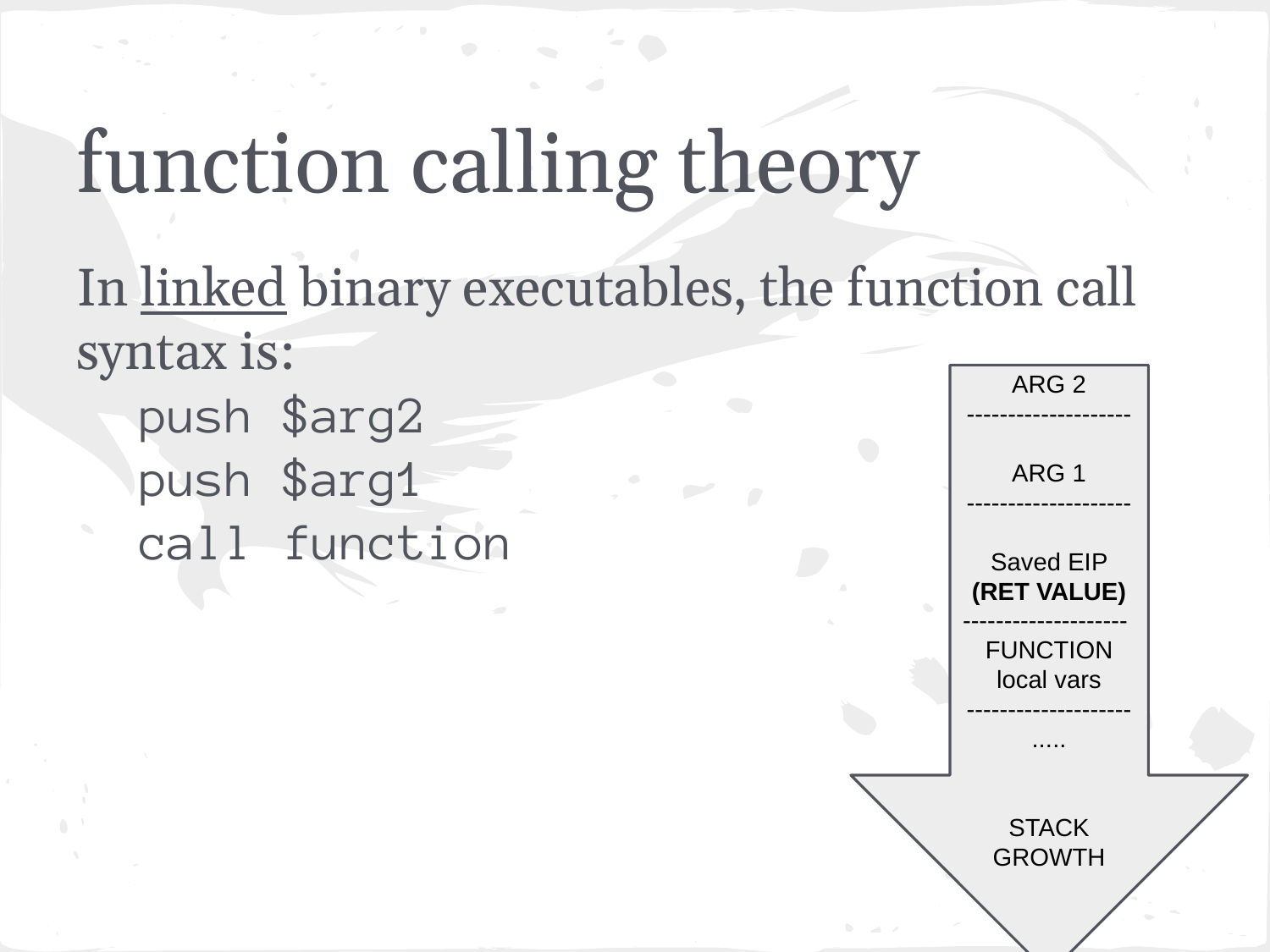

# function calling theory
In linked binary executables, the function call syntax is:
push $arg2
push $arg1
call function
ARG 2
--------------------

ARG 1
--------------------

Saved EIP (RET VALUE)
--------------------
FUNCTION local vars
--------------------
.....

STACK GROWTH